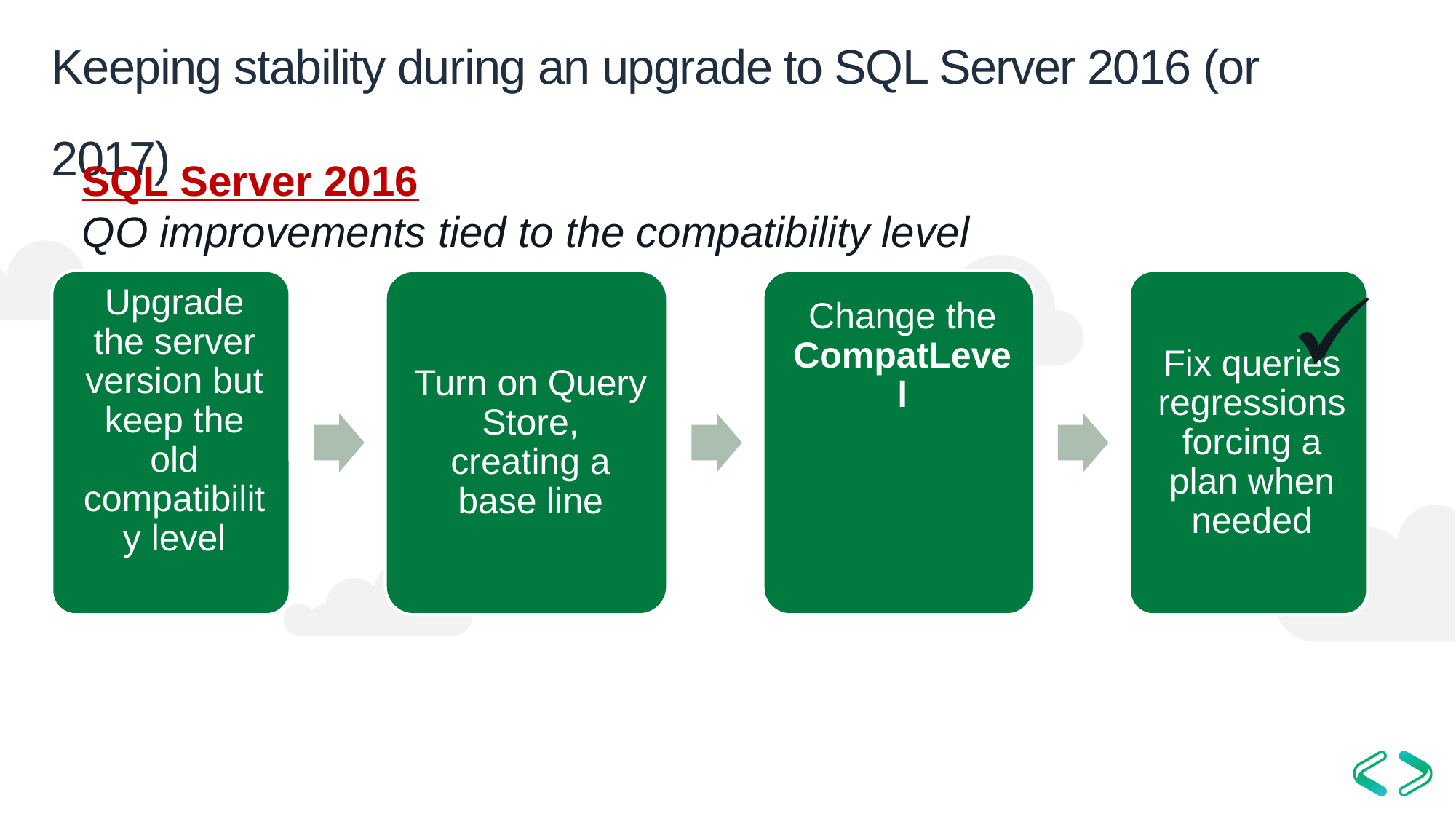

# Keeping stability during an upgrade to SQL Server 2016 (or 2017)
SQL Server 2016
QO improvements tied to the compatibility level
Upgrade the server version but keep the old compatibility level

Turn on Query Store, creating a base line

Change the CompatLevel

Fix queries regressions forcing a plan when needed